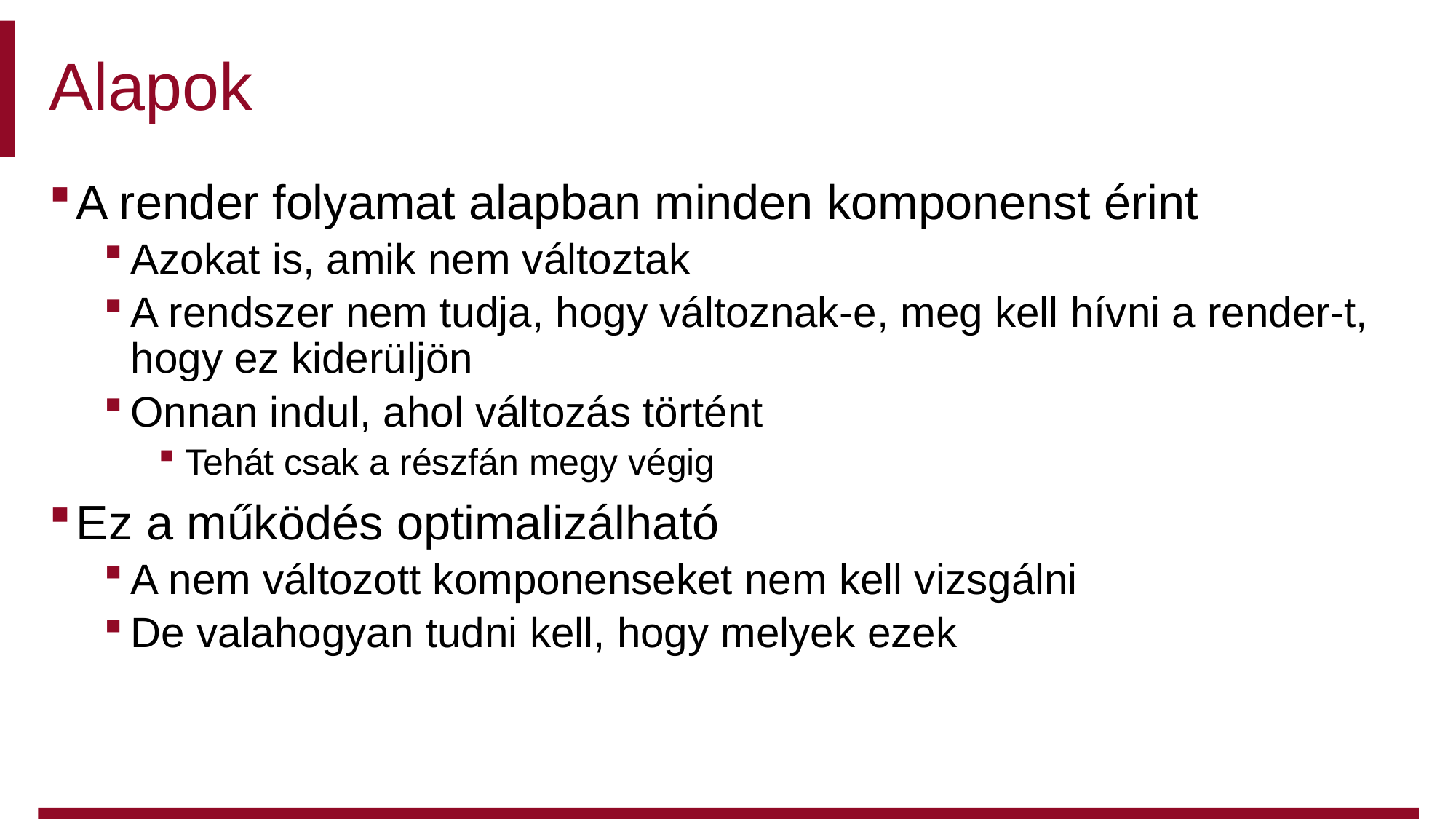

# Alapok
A render folyamat alapban minden komponenst érint
Azokat is, amik nem változtak
A rendszer nem tudja, hogy változnak-e, meg kell hívni a render-t, hogy ez kiderüljön
Onnan indul, ahol változás történt
Tehát csak a részfán megy végig
Ez a működés optimalizálható
A nem változott komponenseket nem kell vizsgálni
De valahogyan tudni kell, hogy melyek ezek